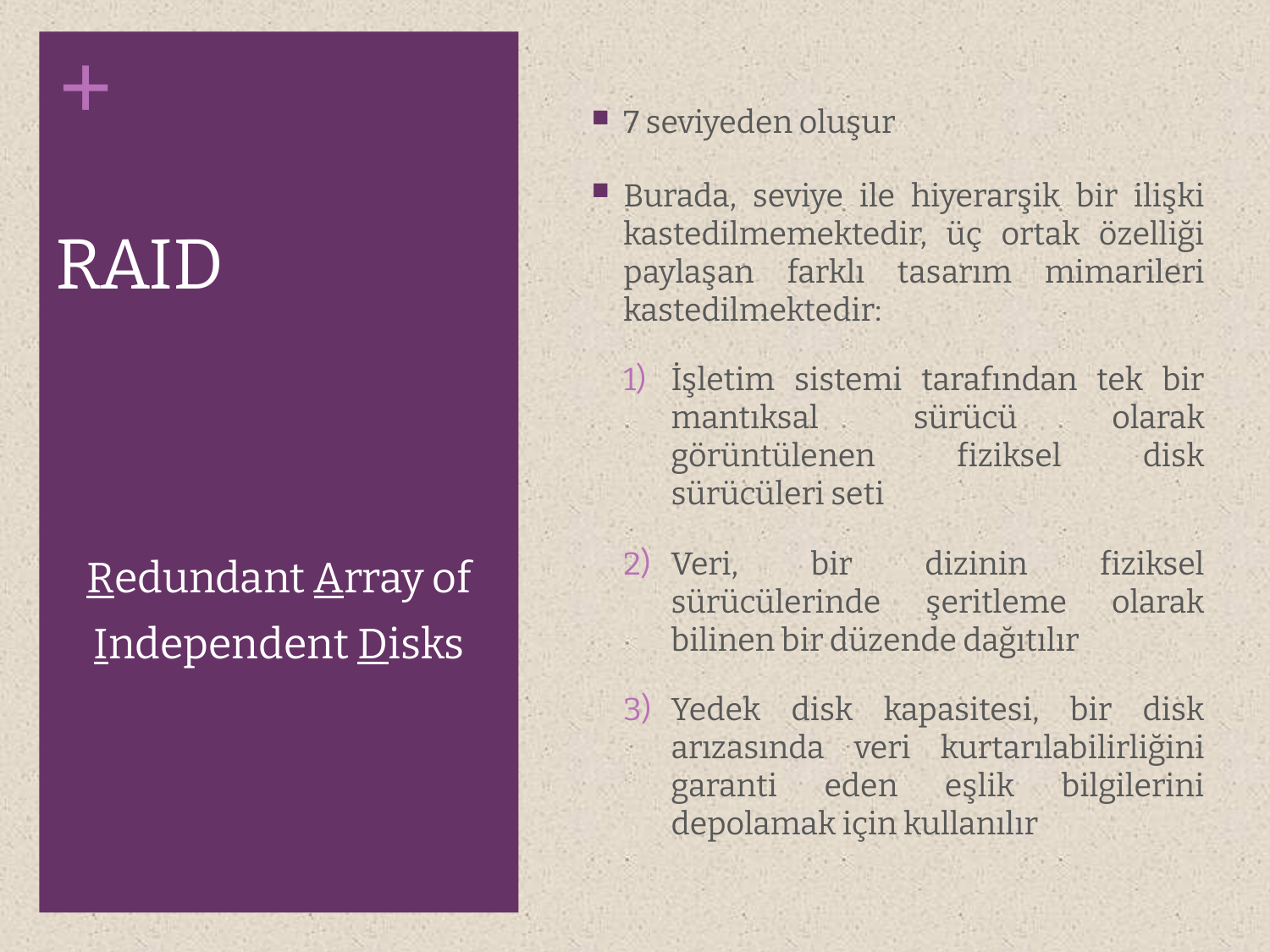

7 seviyeden oluşur
Burada, seviye ile hiyerarşik bir ilişki kastedilmemektedir, üç ortak özelliği paylaşan farklı tasarım mimarileri kastedilmektedir:
İşletim sistemi tarafından tek bir mantıksal sürücü olarak görüntülenen fiziksel disk sürücüleri seti
Veri, bir dizinin fiziksel sürücülerinde şeritleme olarak bilinen bir düzende dağıtılır
Yedek disk kapasitesi, bir disk arızasında veri kurtarılabilirliğini garanti eden eşlik bilgilerini depolamak için kullanılır
# RAID
Redundant Array of Independent Disks